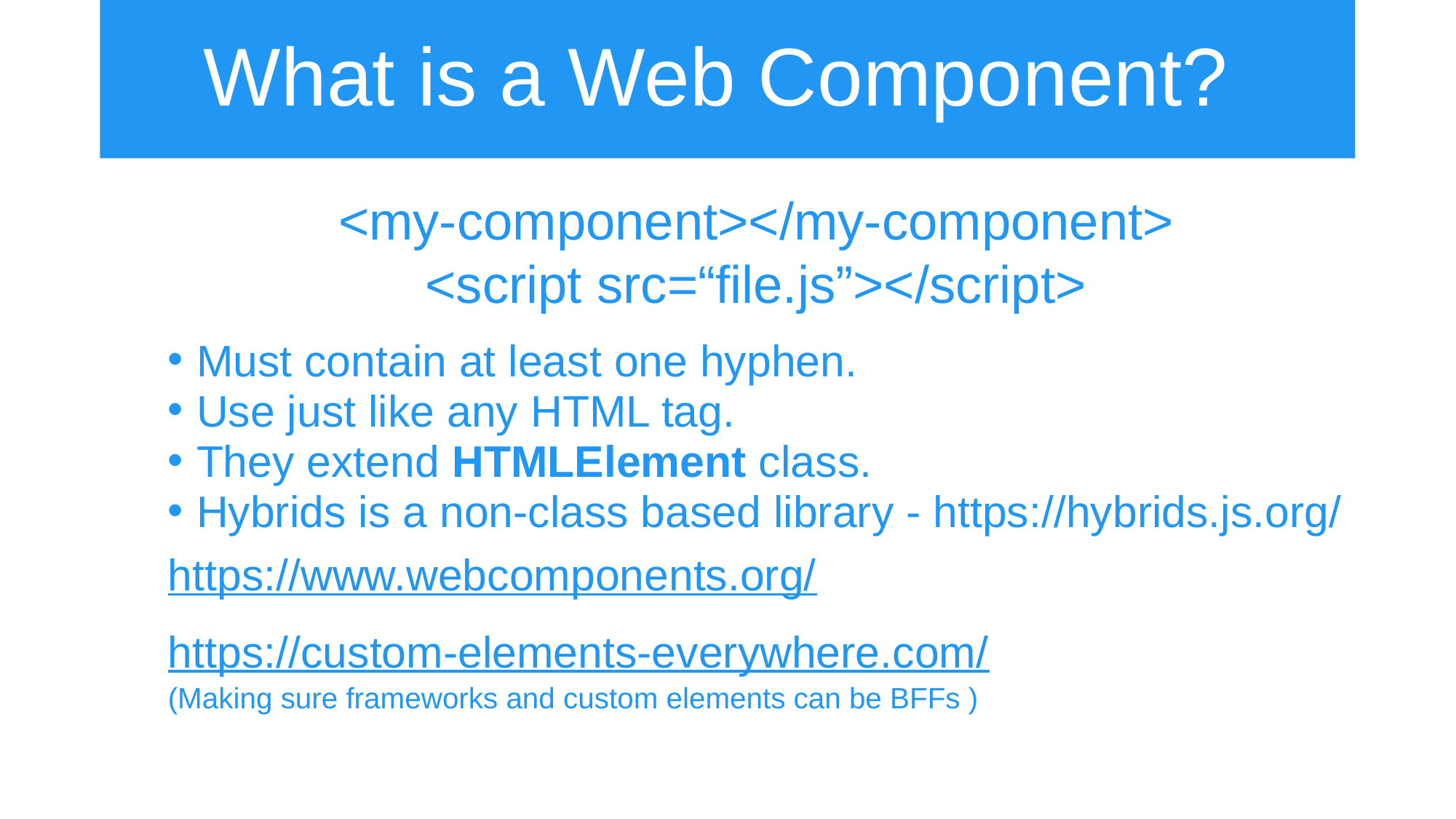

# What is a Web Component?

<my-component></my-component>
<script src=“file.js”></script>

Must contain at least one hyphen.
Use just like any HTML tag.
They extend HTMLElement class.
Hybrids is a non-class based library - https://hybrids.js.org/

https://www.webcomponents.org/

https://custom-elements-everywhere.com/
(Making sure frameworks and custom elements can be BFFs )